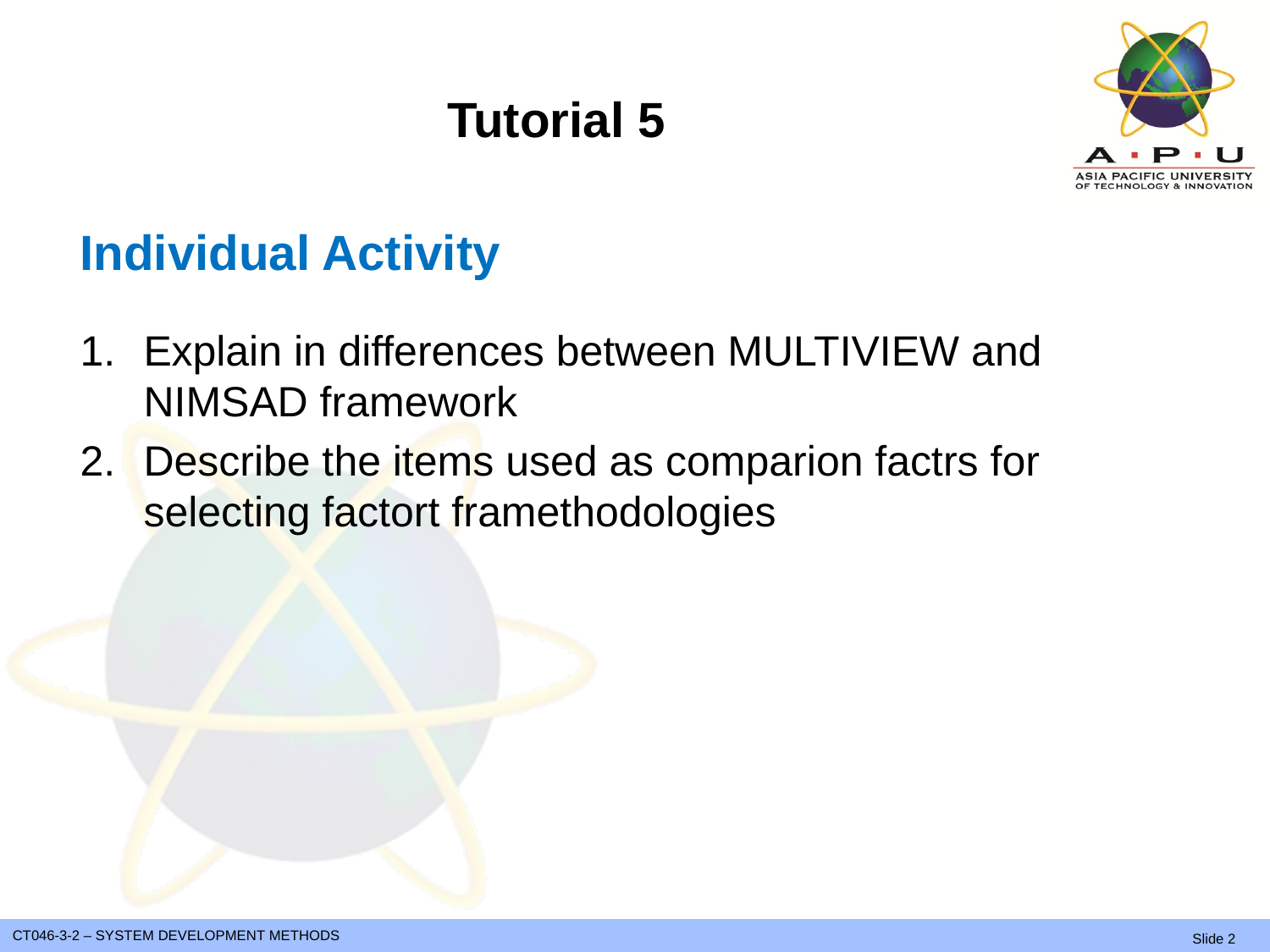

# Tutorial 5
Individual Activity

Explain in differences between MULTIVIEW and NIMSAD framework
Describe the items used as comparion factrs for selecting factort framethodologies